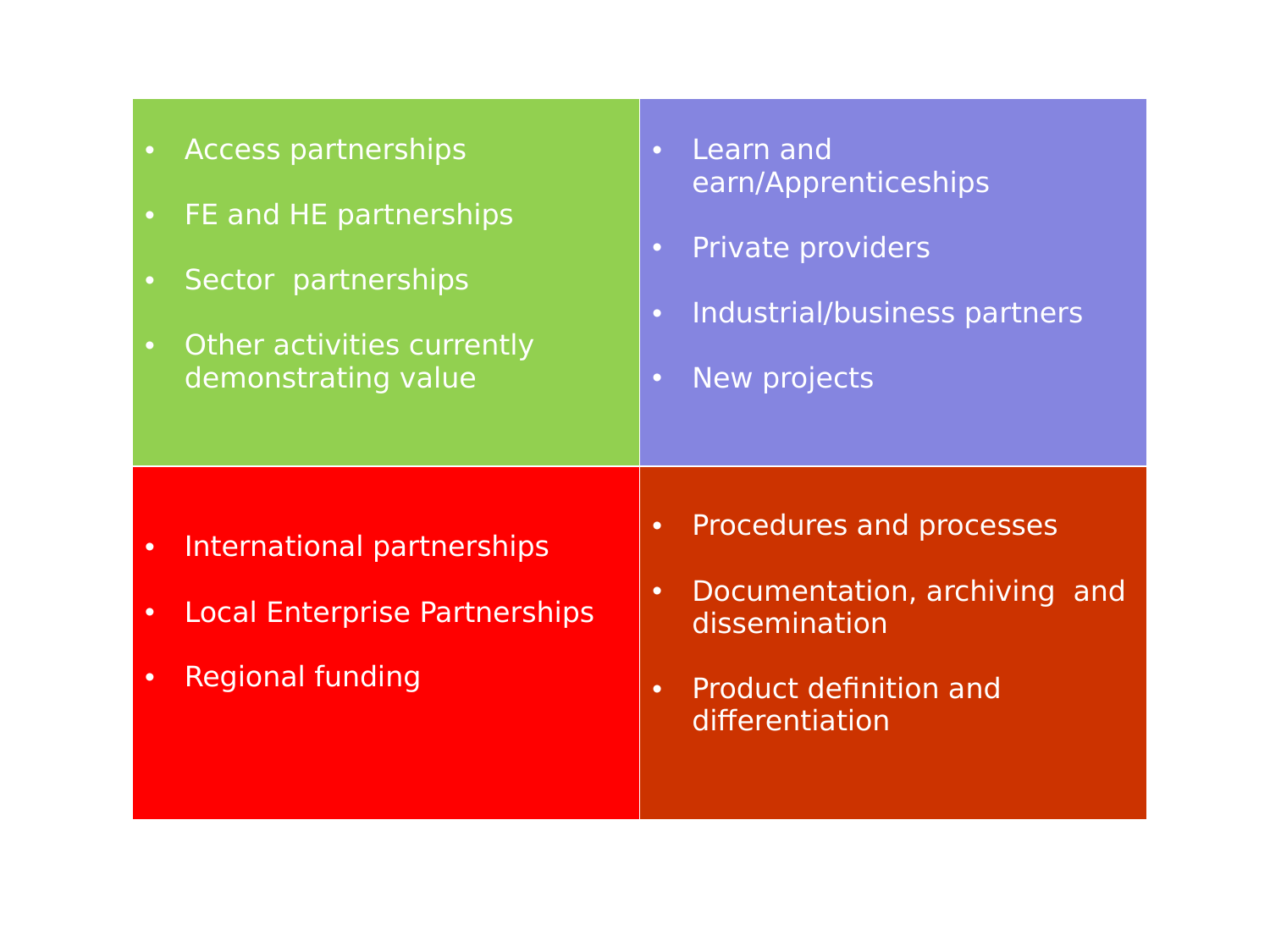

| Access partnerships FE and HE partnerships Sector partnerships Other activities currently demonstrating value | Learn and earn/Apprenticeships Private providers Industrial/business partners New projects |
| --- | --- |
| International partnerships Local Enterprise Partnerships Regional funding | Procedures and processes Documentation, archiving and dissemination Product definition and differentiation |